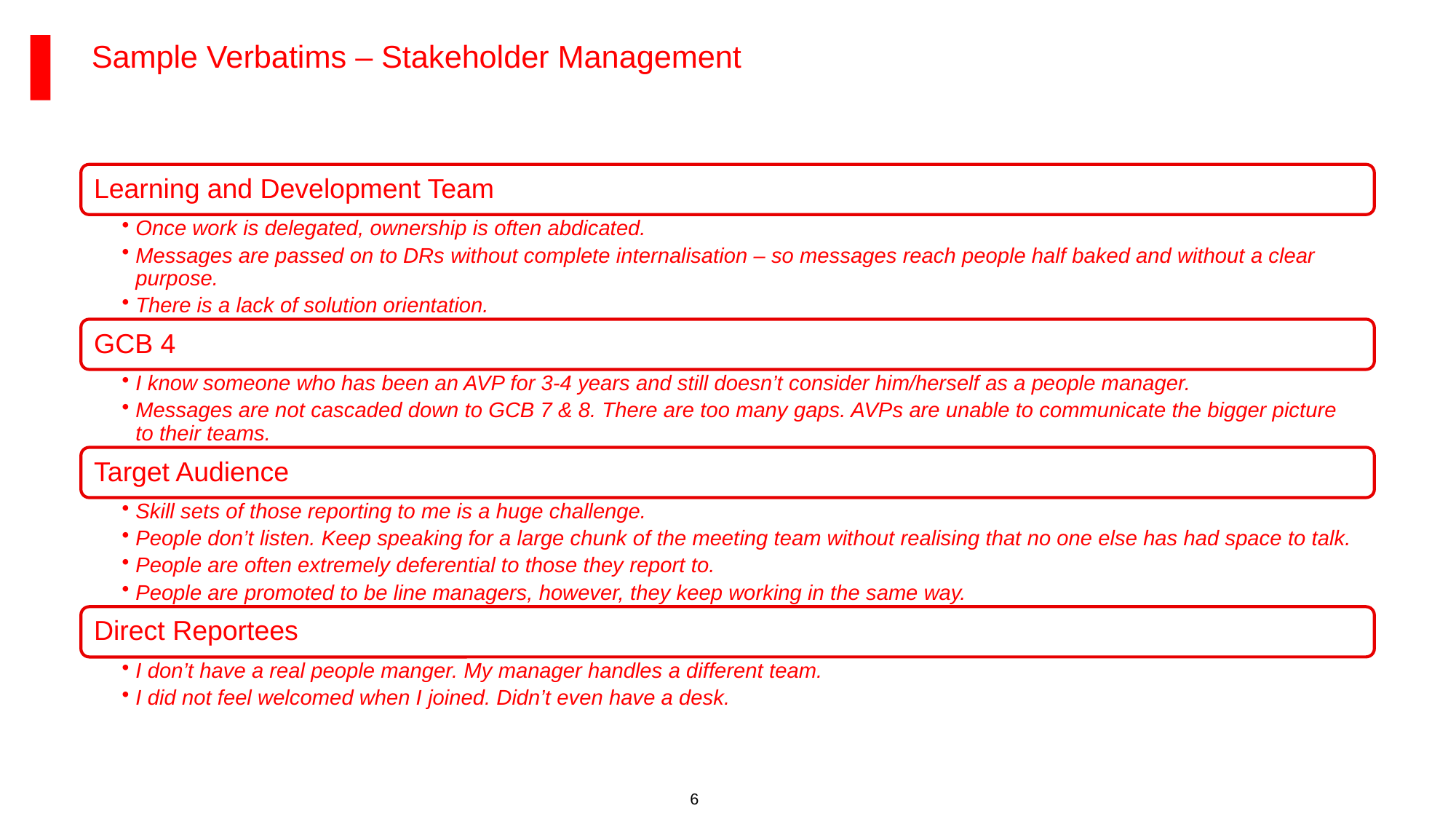

# Sample Verbatims – Stakeholder Management
Learning and Development Team
Once work is delegated, ownership is often abdicated.
Messages are passed on to DRs without complete internalisation – so messages reach people half baked and without a clear purpose.
There is a lack of solution orientation.
GCB 4
I know someone who has been an AVP for 3-4 years and still doesn’t consider him/herself as a people manager.
Messages are not cascaded down to GCB 7 & 8. There are too many gaps. AVPs are unable to communicate the bigger picture to their teams.
Target Audience
Skill sets of those reporting to me is a huge challenge.
People don’t listen. Keep speaking for a large chunk of the meeting team without realising that no one else has had space to talk.
People are often extremely deferential to those they report to.
People are promoted to be line managers, however, they keep working in the same way.
Direct Reportees
I don’t have a real people manger. My manager handles a different team.
I did not feel welcomed when I joined. Didn’t even have a desk.